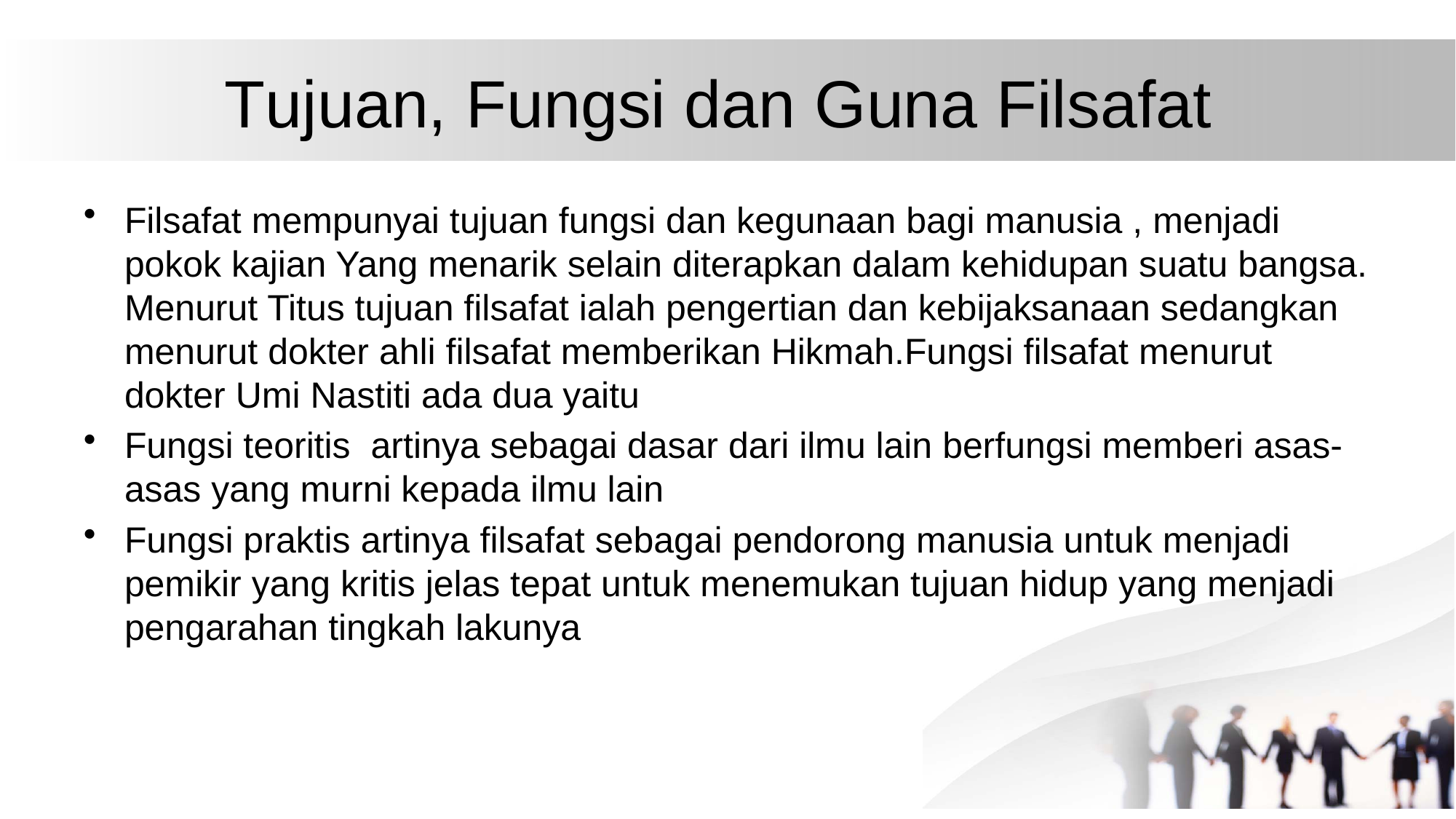

# Tujuan, Fungsi dan Guna Filsafat
Filsafat mempunyai tujuan fungsi dan kegunaan bagi manusia , menjadi pokok kajian Yang menarik selain diterapkan dalam kehidupan suatu bangsa. Menurut Titus tujuan filsafat ialah pengertian dan kebijaksanaan sedangkan menurut dokter ahli filsafat memberikan Hikmah.Fungsi filsafat menurut dokter Umi Nastiti ada dua yaitu
Fungsi teoritis  artinya sebagai dasar dari ilmu lain berfungsi memberi asas-asas yang murni kepada ilmu lain
Fungsi praktis artinya filsafat sebagai pendorong manusia untuk menjadi pemikir yang kritis jelas tepat untuk menemukan tujuan hidup yang menjadi pengarahan tingkah lakunya